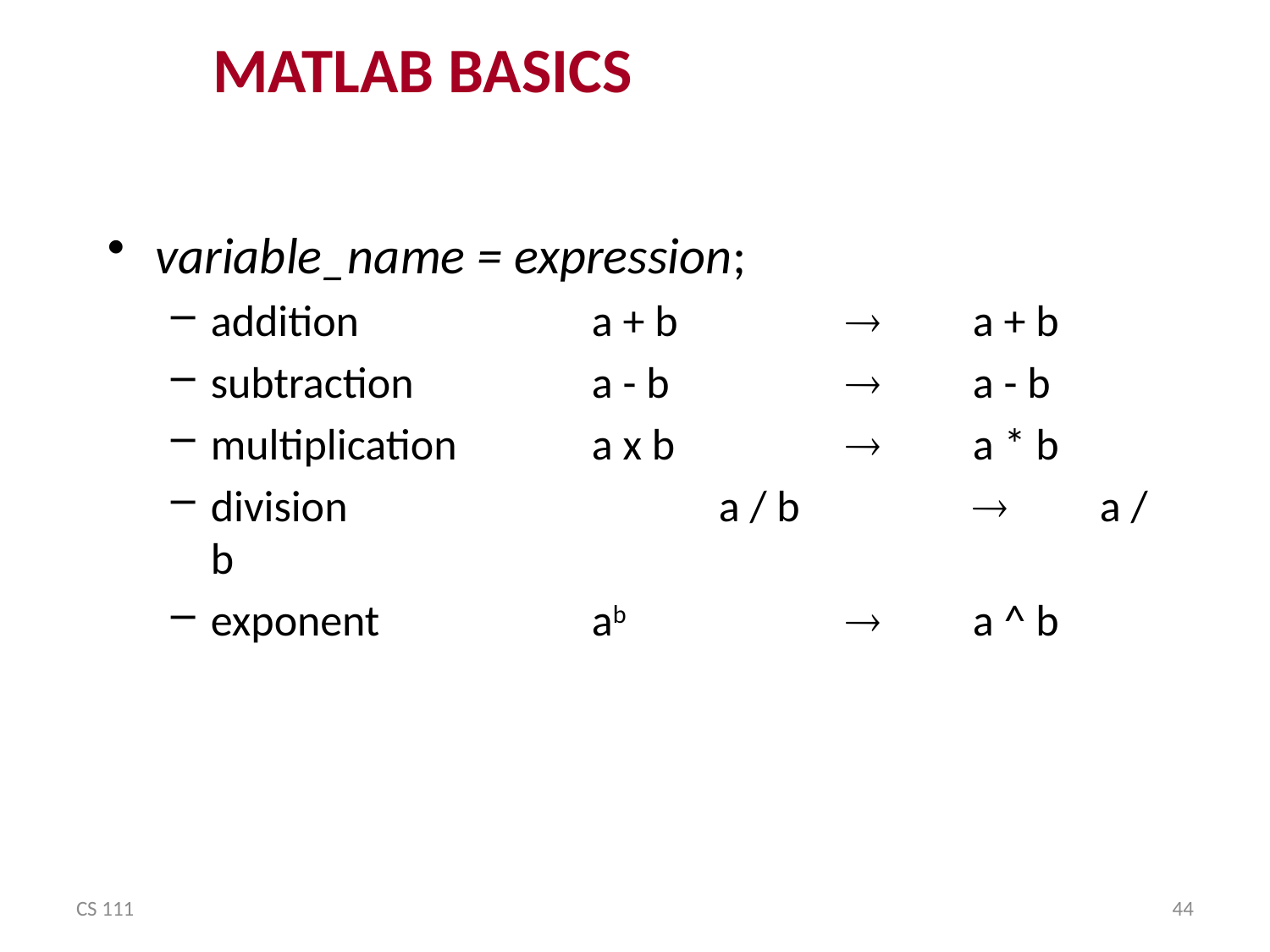

MATLAB BASICS
variable_name = expression;
addition		a + b		→ 	a + b
subtraction		a - b		→ 	a - b
multiplication		a x b		→ 	a * b
division			a / b		→ 	a / b
exponent		ab		→ 	a ^ b
CS 111
44